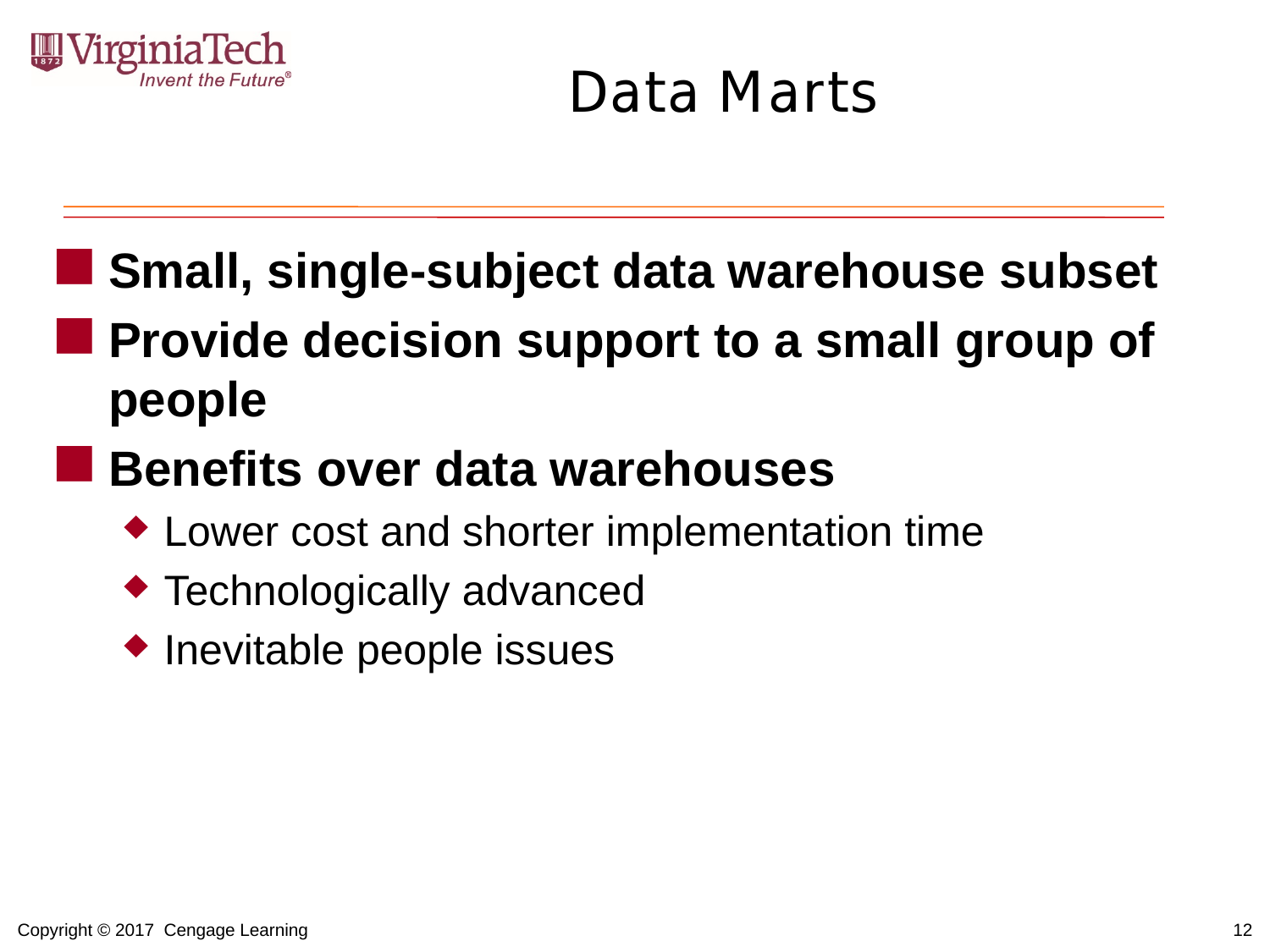

# Data Marts
Small, single-subject data warehouse subset
Provide decision support to a small group of people
Benefits over data warehouses
Lower cost and shorter implementation time
Technologically advanced
Inevitable people issues
Copyright © 2017  Cengage Learning
12